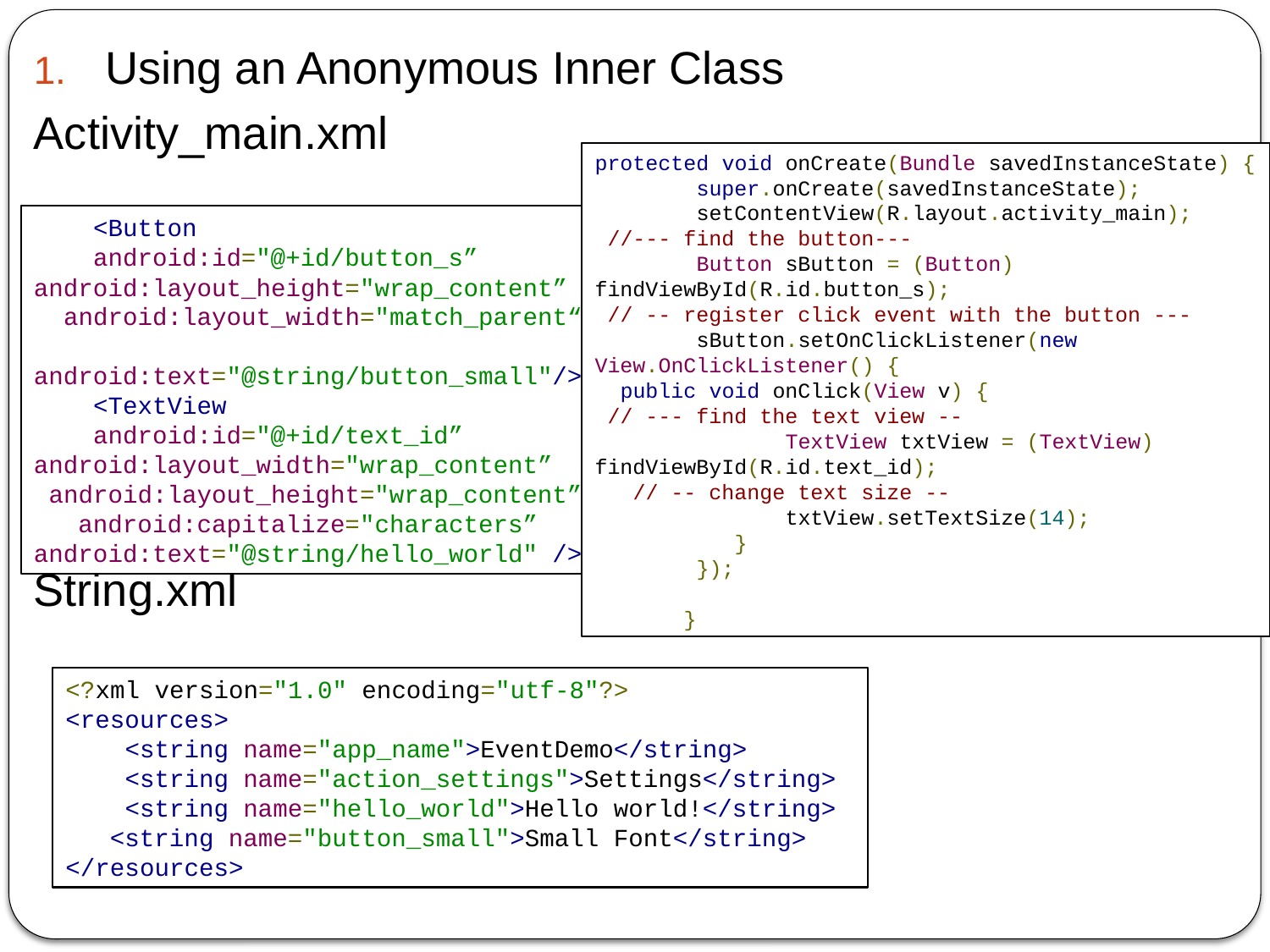

Using an Anonymous Inner Class
Activity_main.xml

String.xml

protected void onCreate(Bundle savedInstanceState) {
        super.onCreate(savedInstanceState);
        setContentView(R.layout.activity_main);
 //--- find the button---
        Button sButton = (Button) findViewById(R.id.button_s);
 // -- register click event with the button ---
        sButton.setOnClickListener(new View.OnClickListener() {
  public void onClick(View v) {
 // --- find the text view --
               TextView txtView = (TextView) findViewById(R.id.text_id);
   // -- change text size --
               txtView.setTextSize(14);
           }
        });

       }
    <Button
    android:id="@+id/button_s”   android:layout_height="wrap_content”    android:layout_width="match_parent“     android:text="@string/button_small"/>
    <TextView
    android:id="@+id/text_id”    android:layout_width="wrap_content”    android:layout_height="wrap_content”    android:capitalize="characters”    android:text="@string/hello_world" />
<?xml version="1.0" encoding="utf-8"?>
<resources>
    <string name="app_name">EventDemo</string>
    <string name="action_settings">Settings</string>
    <string name="hello_world">Hello world!</string>
   <string name="button_small">Small Font</string>
</resources>